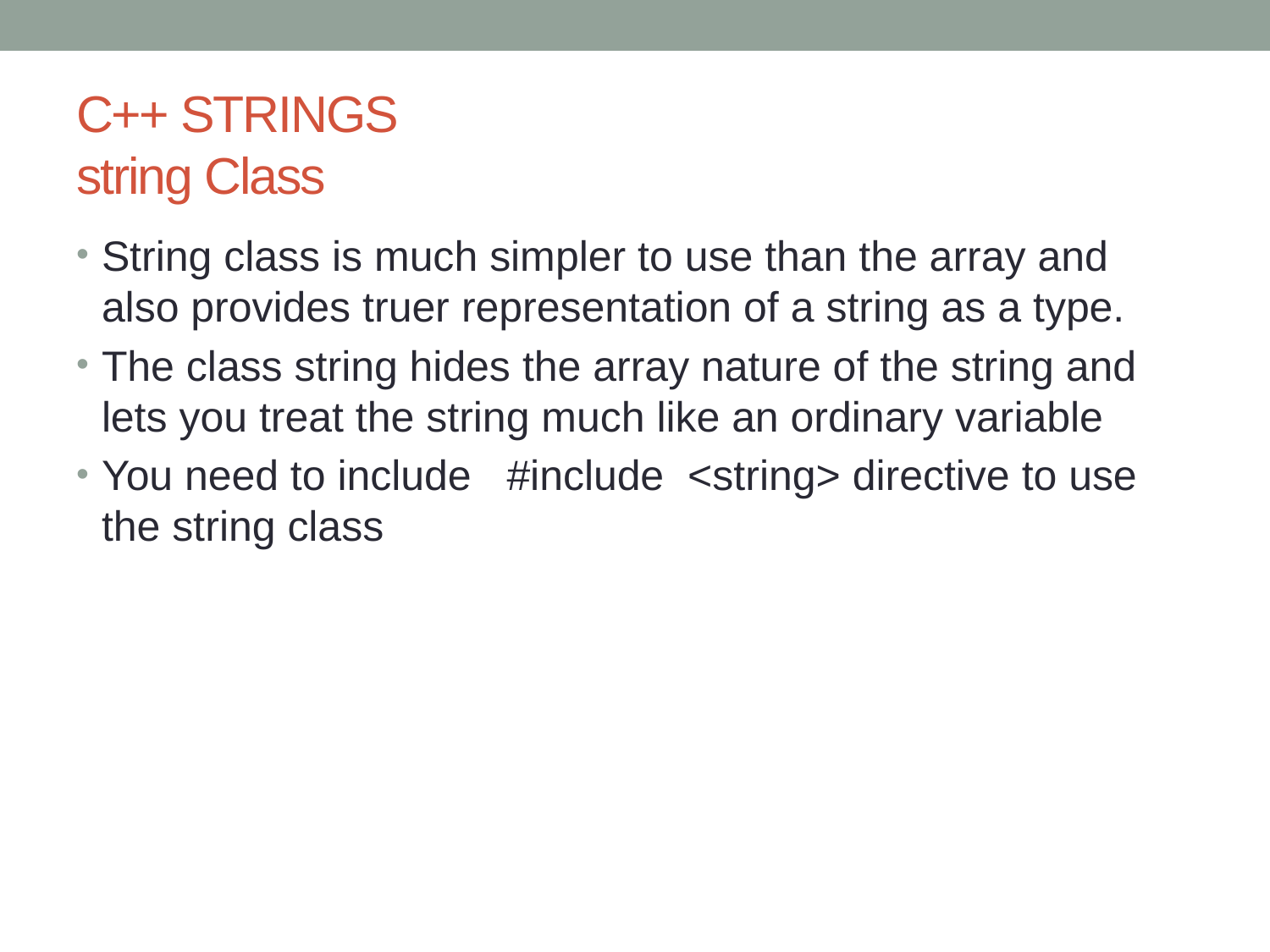

# C++ STRINGS string Class
String class is much simpler to use than the array and also provides truer representation of a string as a type.
The class string hides the array nature of the string and lets you treat the string much like an ordinary variable
You need to include   #include  <string> directive to use the string class